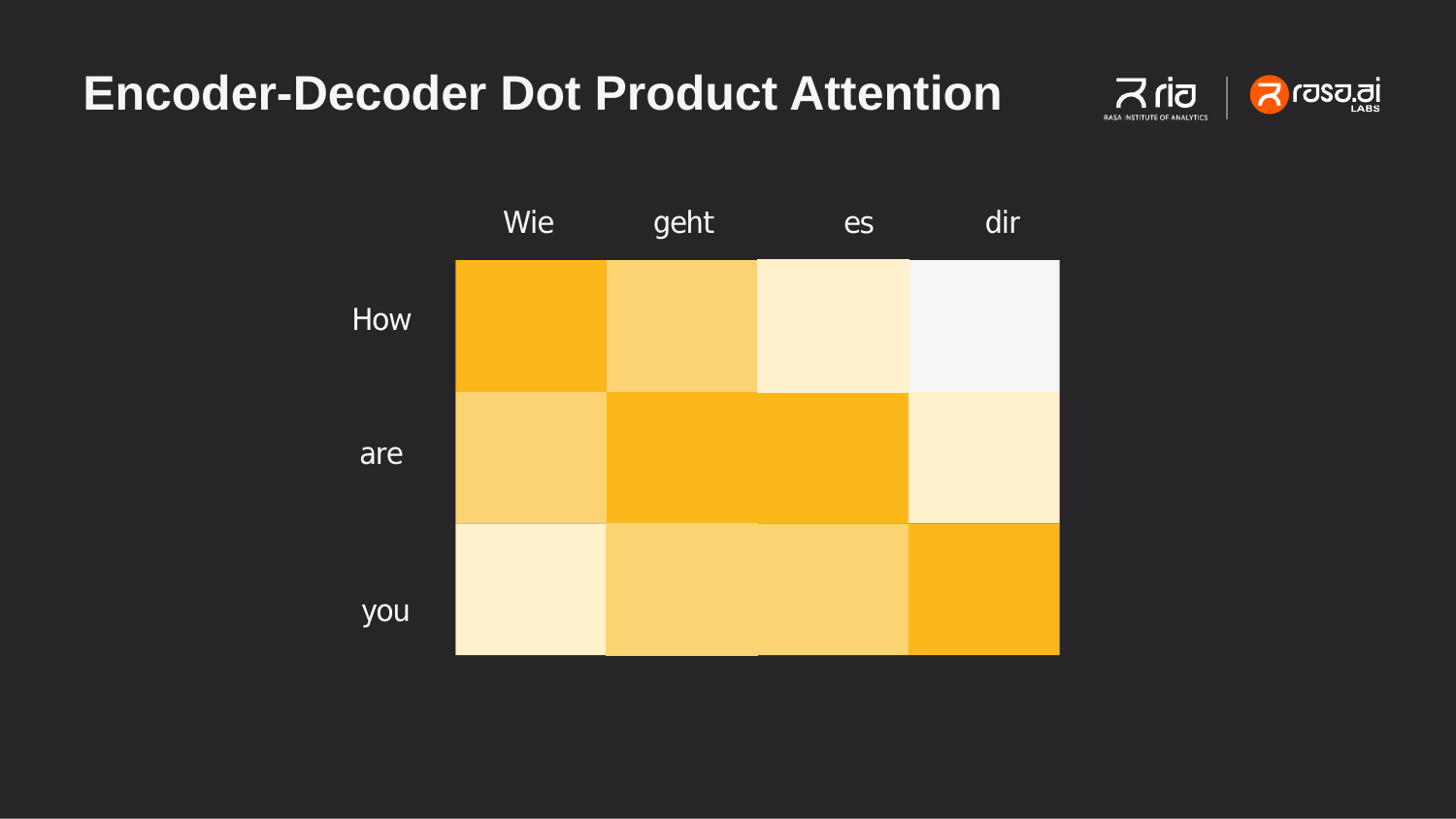

# Encoder-Decoder Dot Product Attention
Wie
geht
es
dir

How
are
you